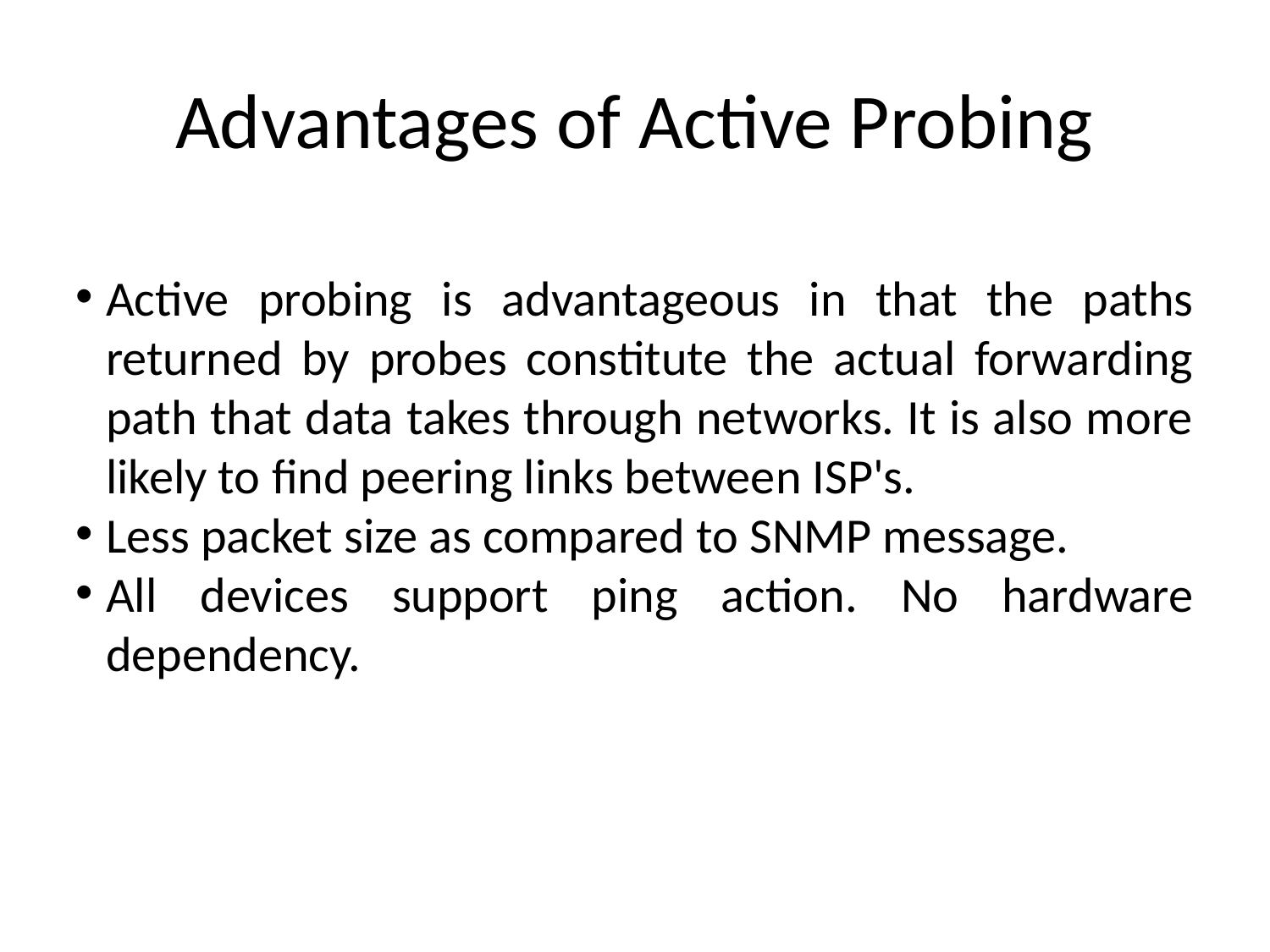

Advantages of Active Probing

Active probing is advantageous in that the paths returned by probes constitute the actual forwarding path that data takes through networks. It is also more likely to find peering links between ISP's.
Less packet size as compared to SNMP message.
All devices support ping action. No hardware dependency.